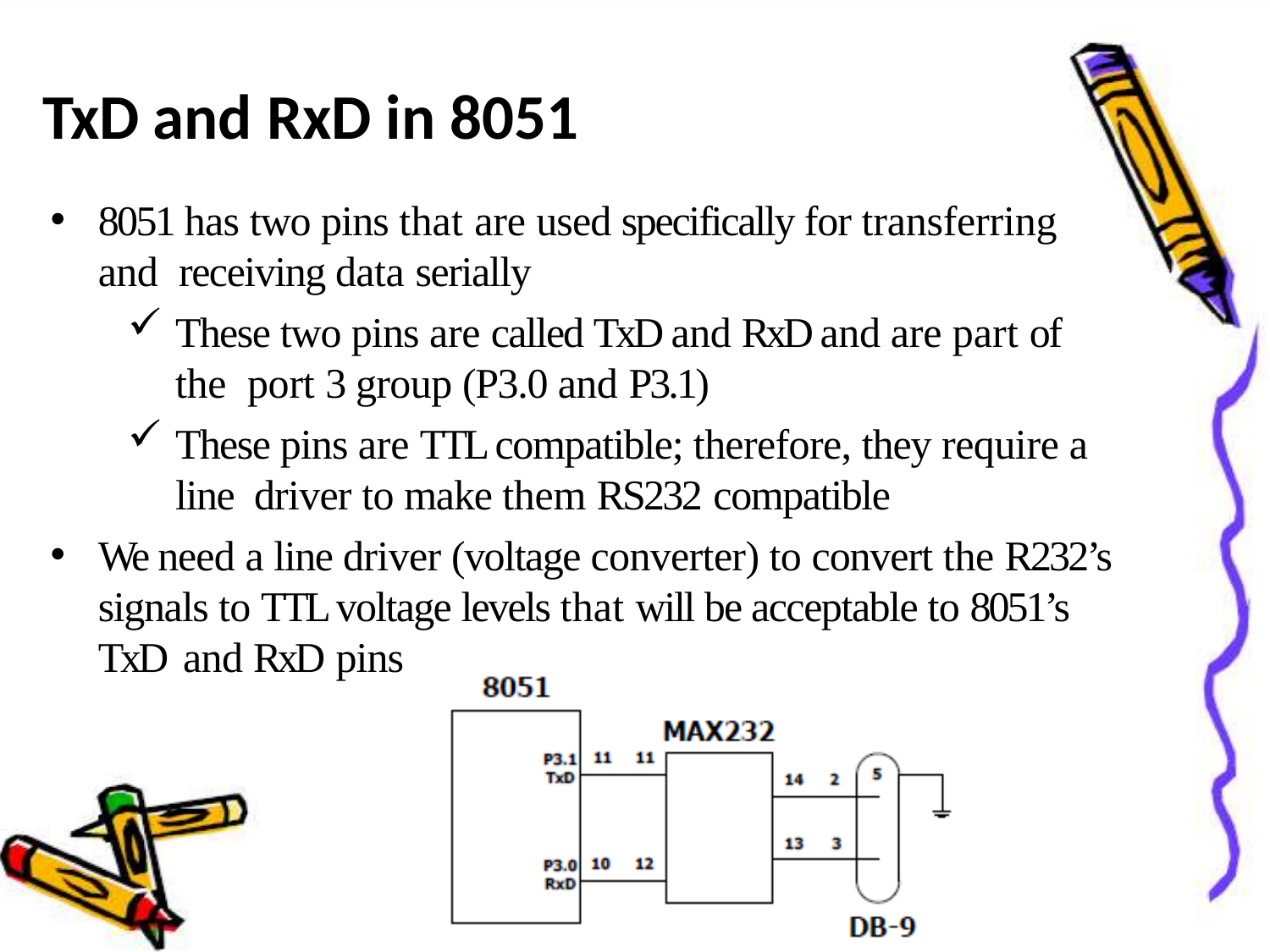

# TxD and RxD in 8051
8051 has two pins that are used specifically for transferring and  receiving data serially
These two pins are called TxD and RxD and are part of the  port 3 group (P3.0 and P3.1)
These pins are TTL compatible; therefore, they require a line  driver to make them RS232 compatible
We need a line driver (voltage converter) to convert the R232’s  signals to TTL voltage levels that will be acceptable to 8051’s TxD  and RxD pins